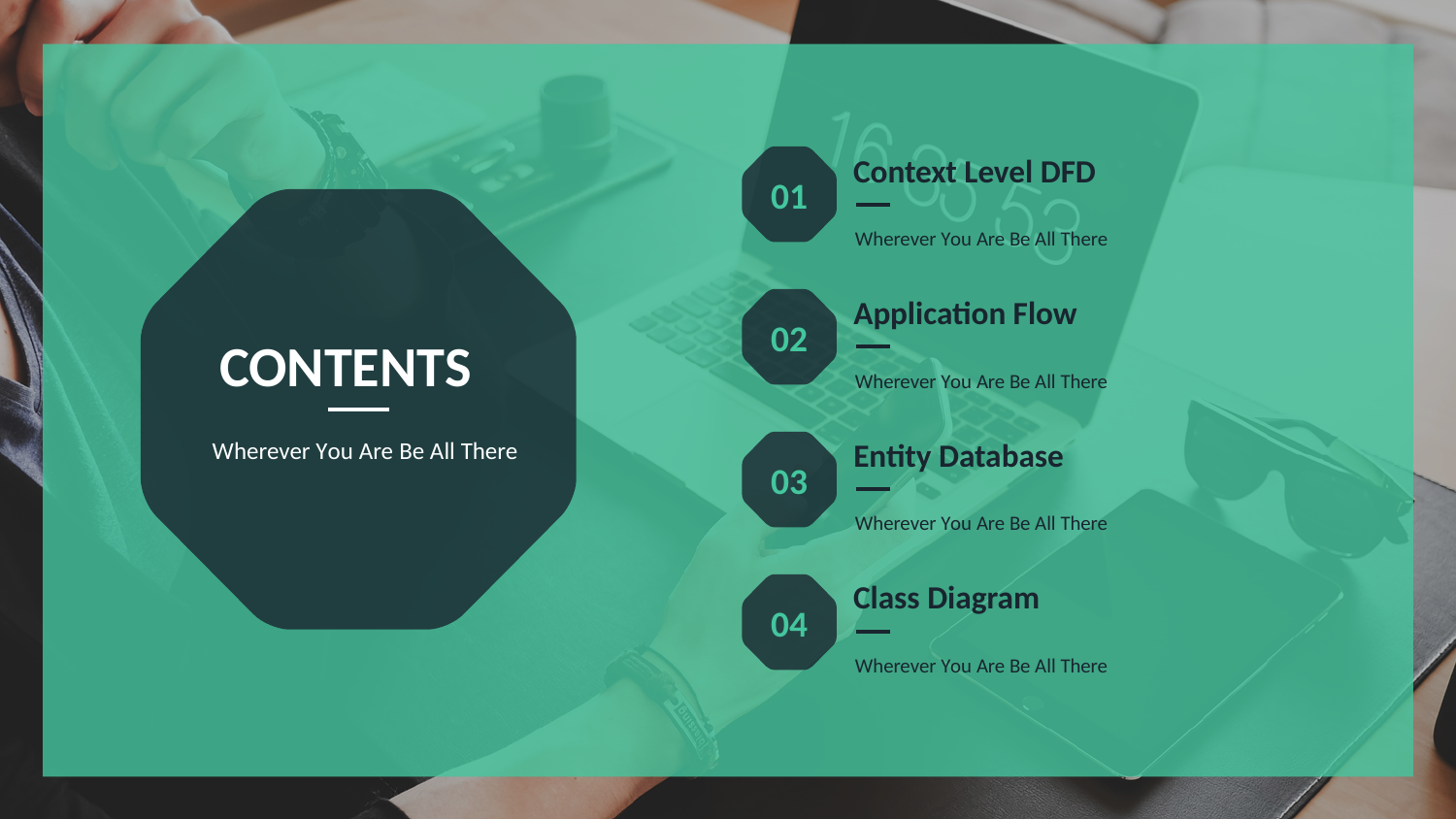

Context Level DFD
01

Wherever You Are Be All There
Application Flow

02
CONTENTS
Wherever You Are Be All There
Wherever You Are Be All There
Entity Database

03
Wherever You Are Be All There
Class Diagram

04
Wherever You Are Be All There